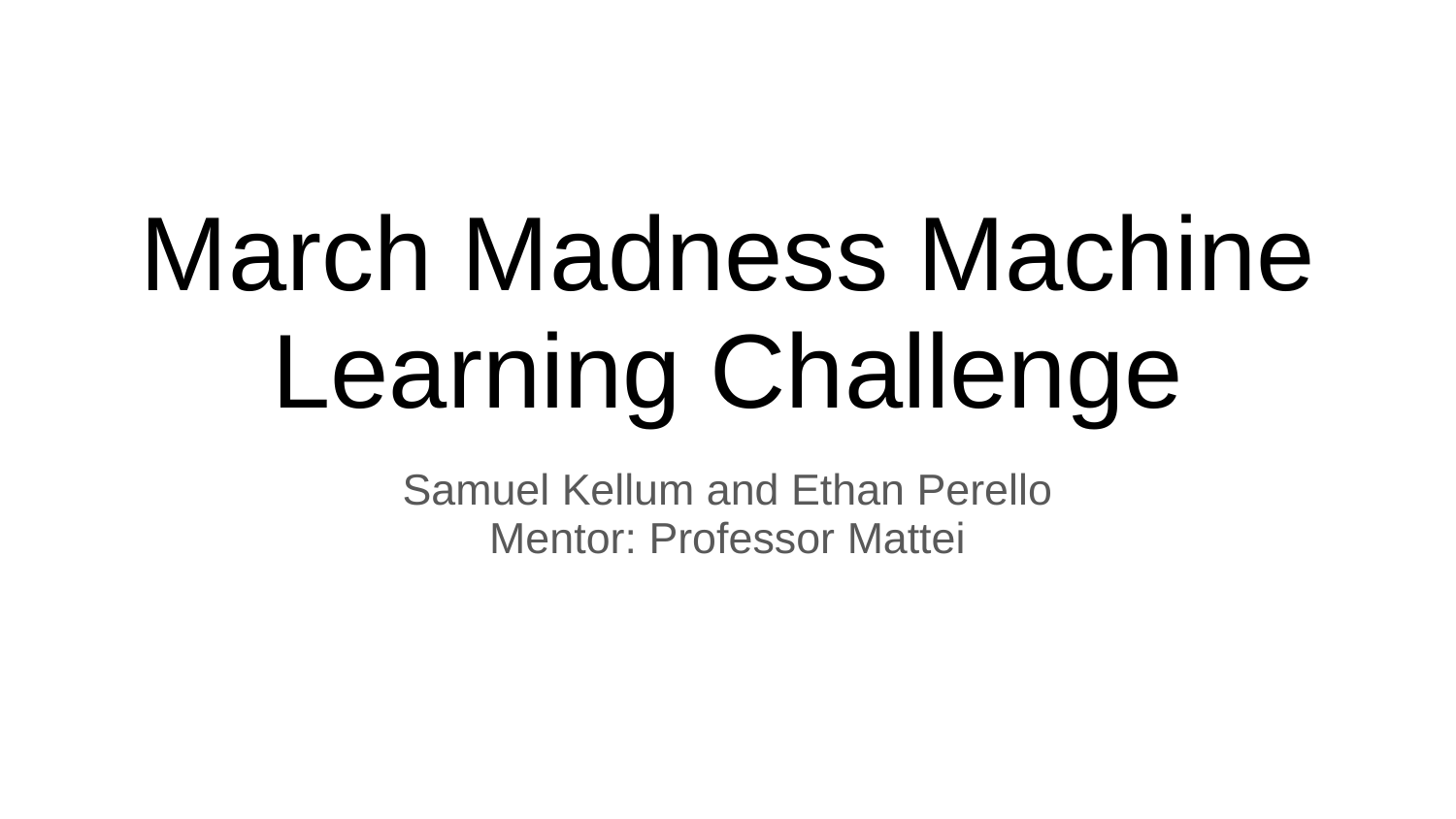

# March Madness Machine Learning Challenge
Samuel Kellum and Ethan Perello
Mentor: Professor Mattei